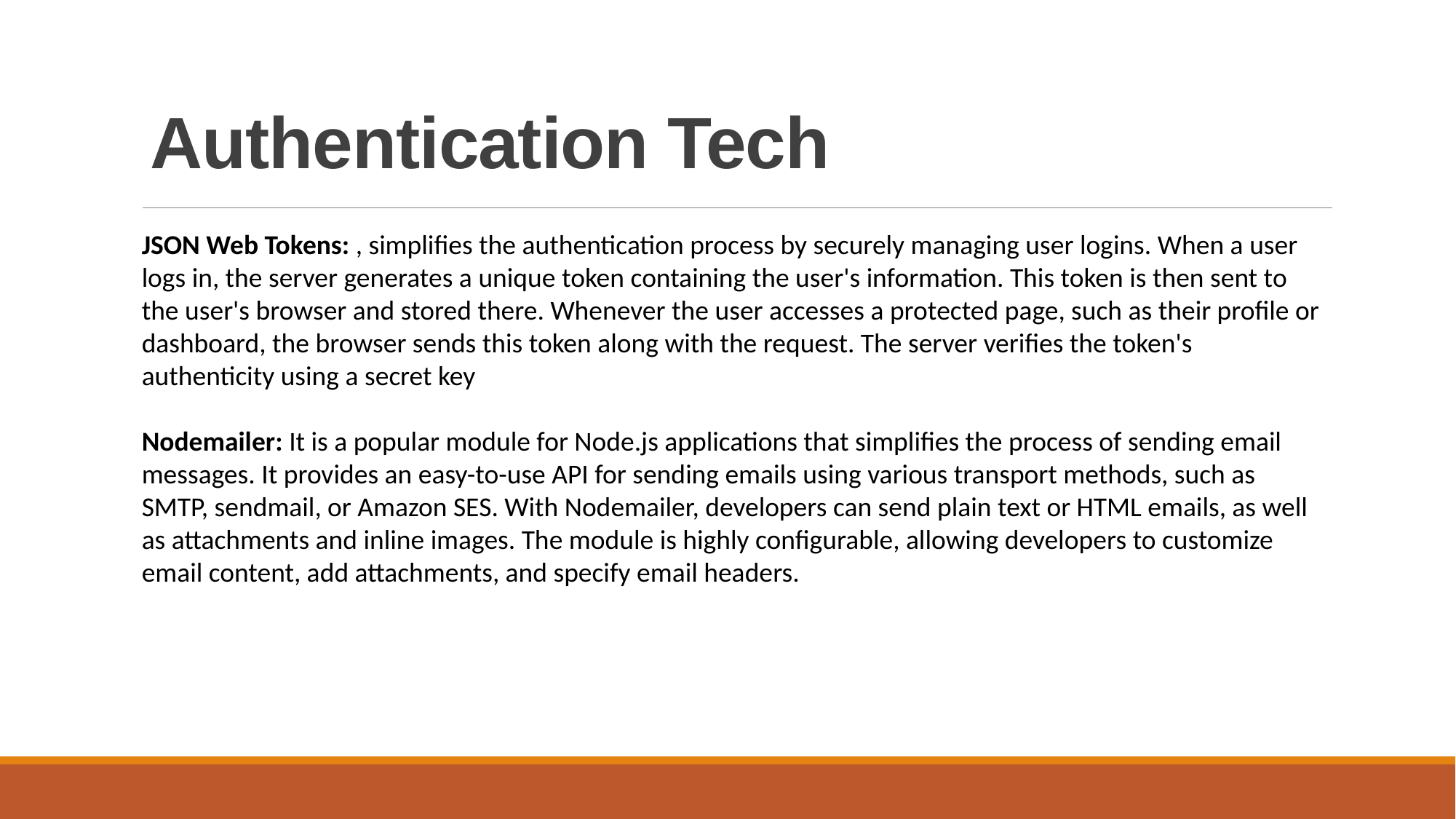

# Authentication Tech

JSON Web Tokens: , simplifies the authentication process by securely managing user logins. When a user logs in, the server generates a unique token containing the user's information. This token is then sent to the user's browser and stored there. Whenever the user accesses a protected page, such as their profile or dashboard, the browser sends this token along with the request. The server verifies the token's authenticity using a secret key

Nodemailer: It is a popular module for Node.js applications that simplifies the process of sending email messages. It provides an easy-to-use API for sending emails using various transport methods, such as SMTP, sendmail, or Amazon SES. With Nodemailer, developers can send plain text or HTML emails, as well as attachments and inline images. The module is highly configurable, allowing developers to customize email content, add attachments, and specify email headers.